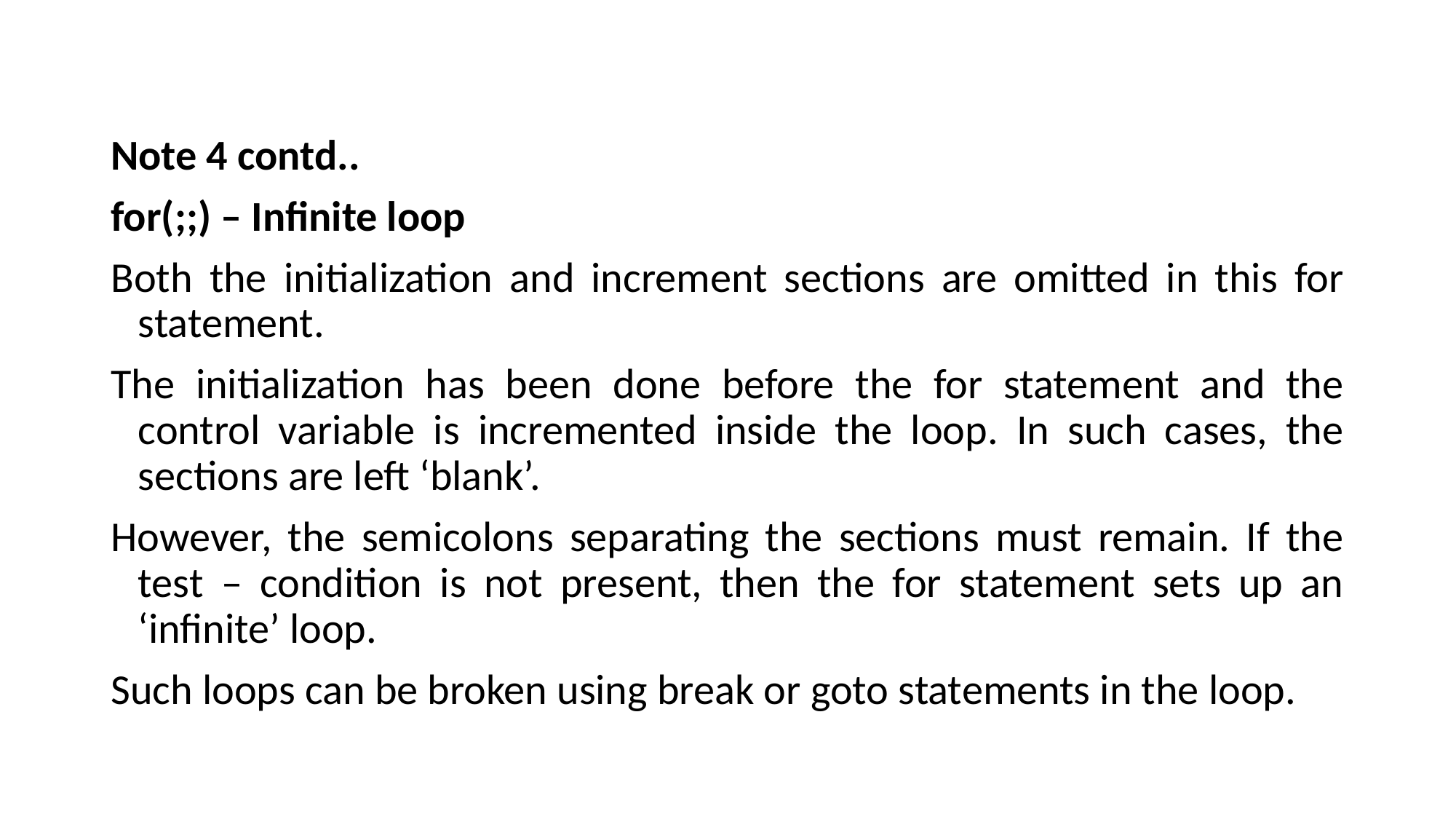

Note 4 contd..
for(;;) – Infinite loop
Both the initialization and increment sections are omitted in this for statement.
The initialization has been done before the for statement and the control variable is incremented inside the loop. In such cases, the sections are left ‘blank’.
However, the semicolons separating the sections must remain. If the test – condition is not present, then the for statement sets up an ‘infinite’ loop.
Such loops can be broken using break or goto statements in the loop.